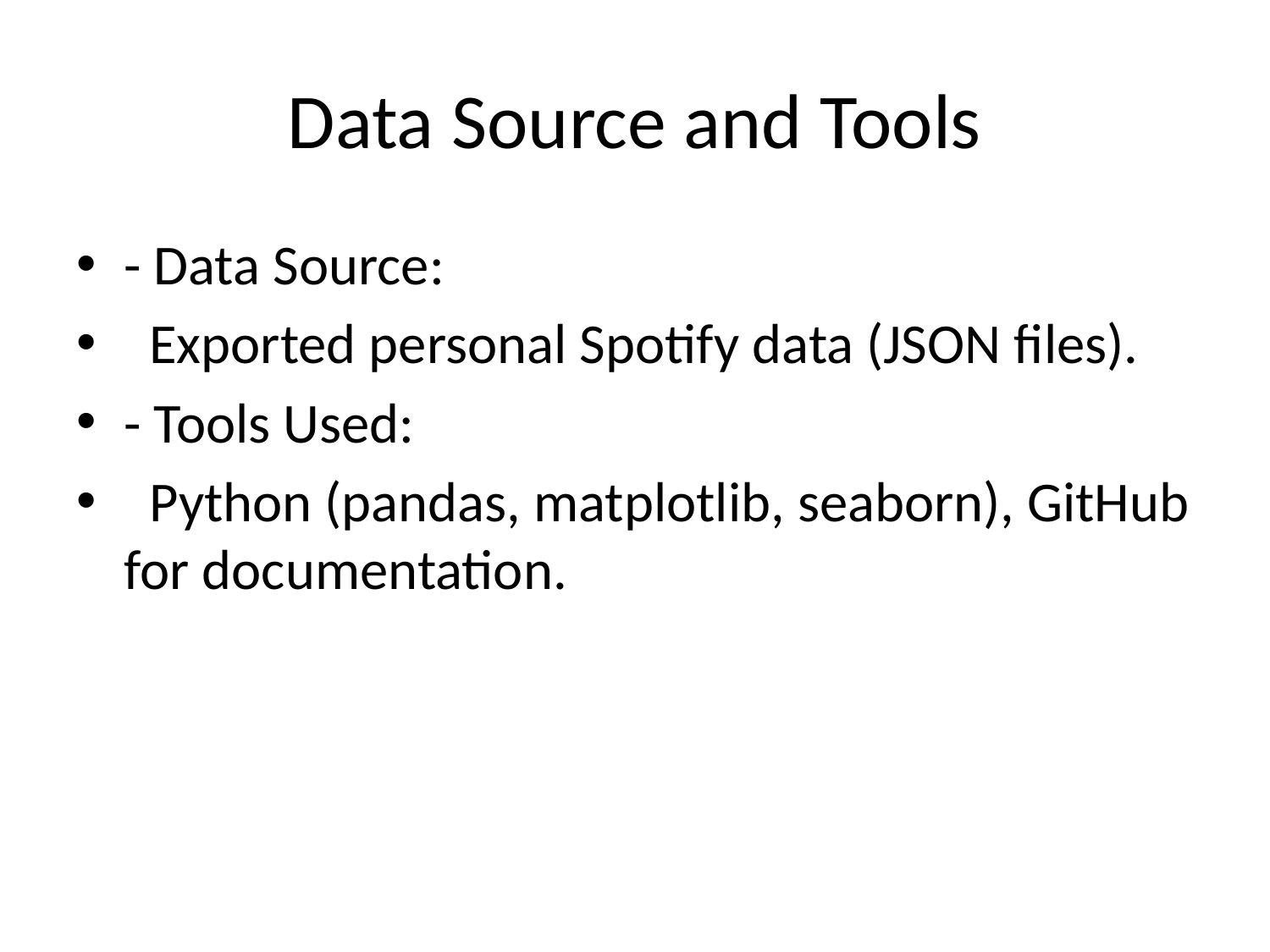

# Data Source and Tools
- Data Source:
  Exported personal Spotify data (JSON files).
- Tools Used:
  Python (pandas, matplotlib, seaborn), GitHub for documentation.